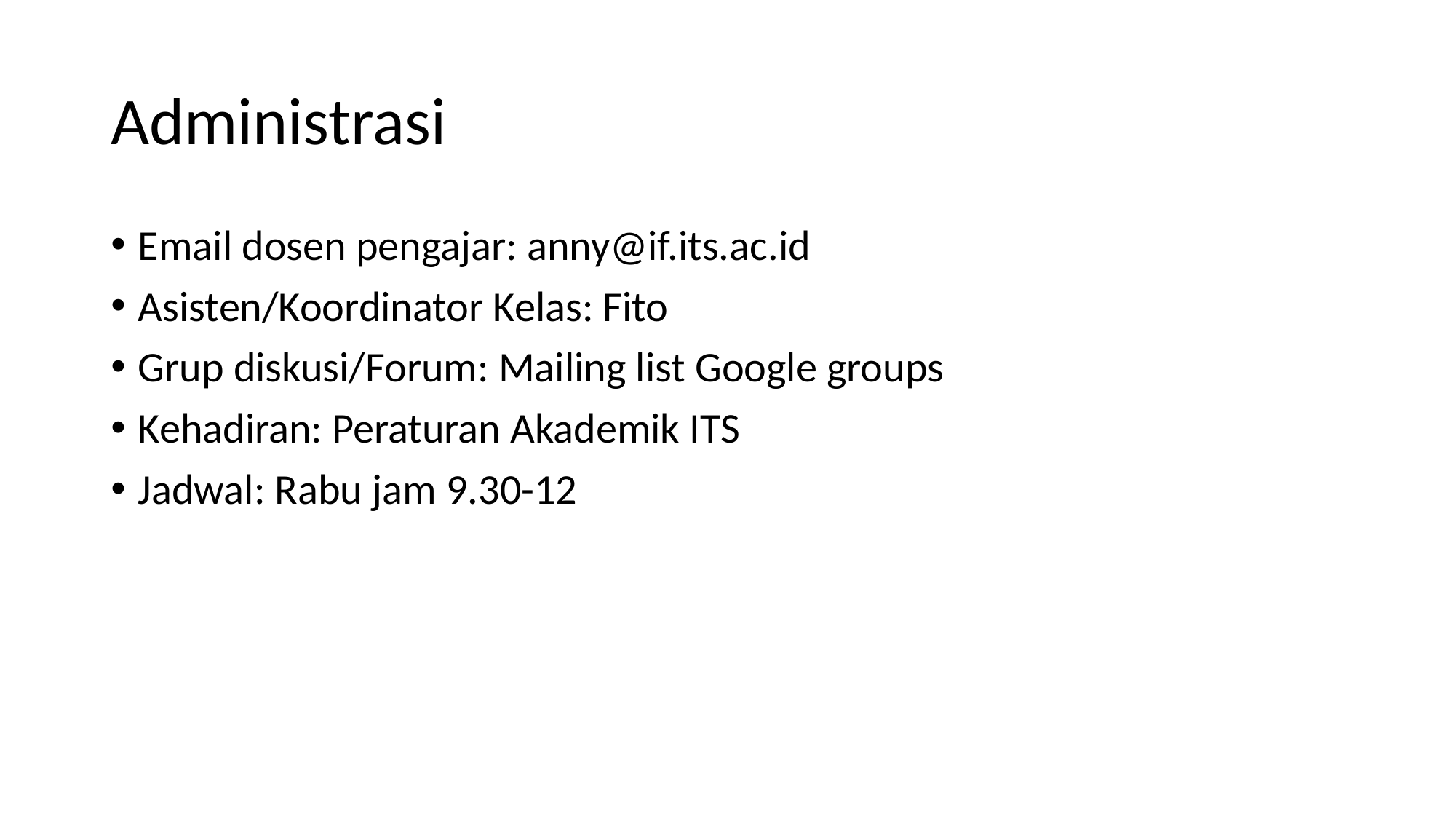

# Administrasi
Email dosen pengajar: anny@if.its.ac.id
Asisten/Koordinator Kelas: Fito
Grup diskusi/Forum: Mailing list Google groups
Kehadiran: Peraturan Akademik ITS
Jadwal: Rabu jam 9.30-12